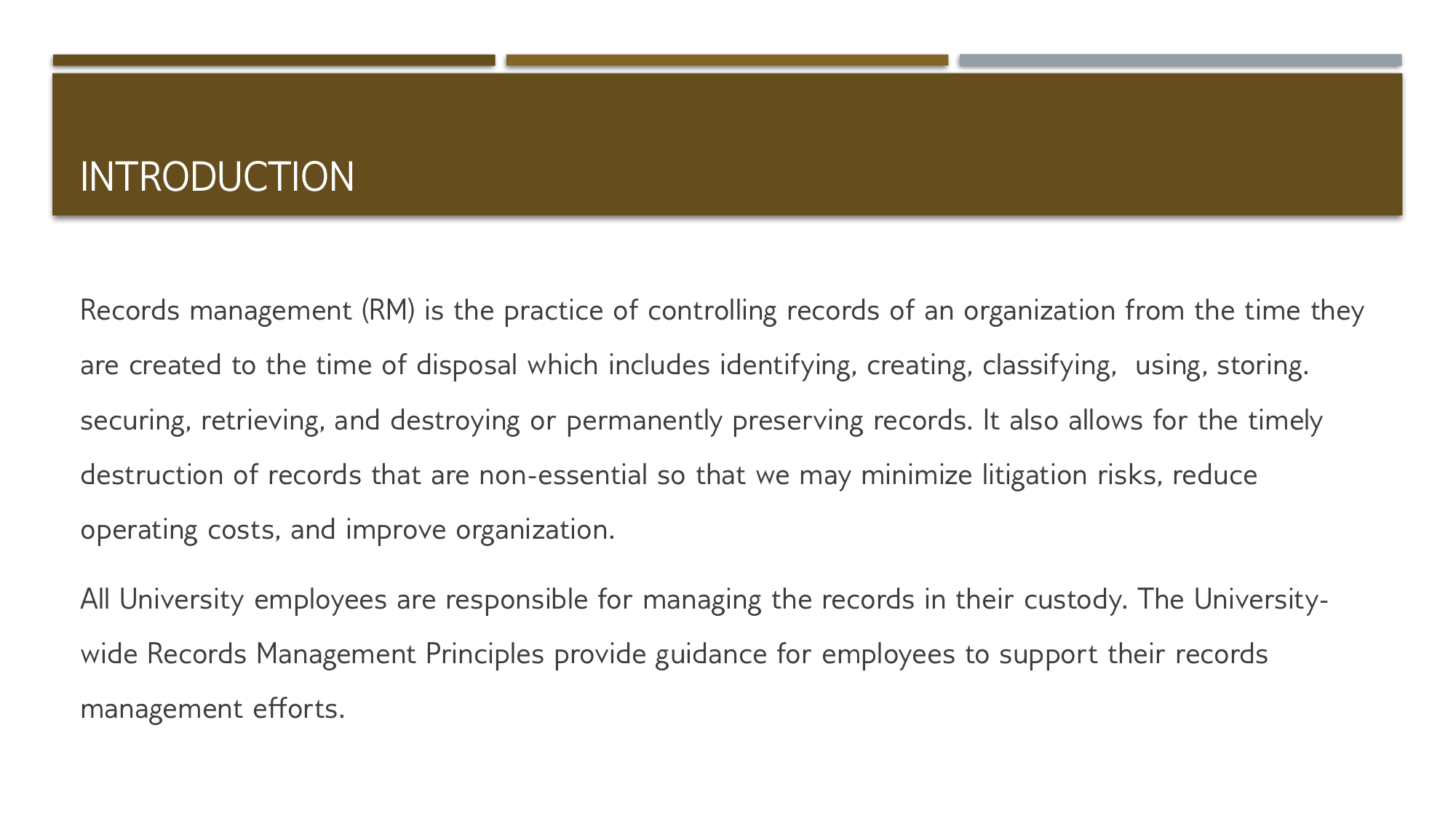

# Introduction
Records management (RM) is the practice of controlling records of an organization from the time they are created to the time of disposal which includes identifying, creating, classifying,  using, storing. securing, retrieving, and destroying or permanently preserving records. It also allows for the timely destruction of records that are non-essential so that we may minimize litigation risks, reduce operating costs, and improve organization.
All University employees are responsible for managing the records in their custody. The University-wide Records Management Principles provide guidance for employees to support their records management efforts.